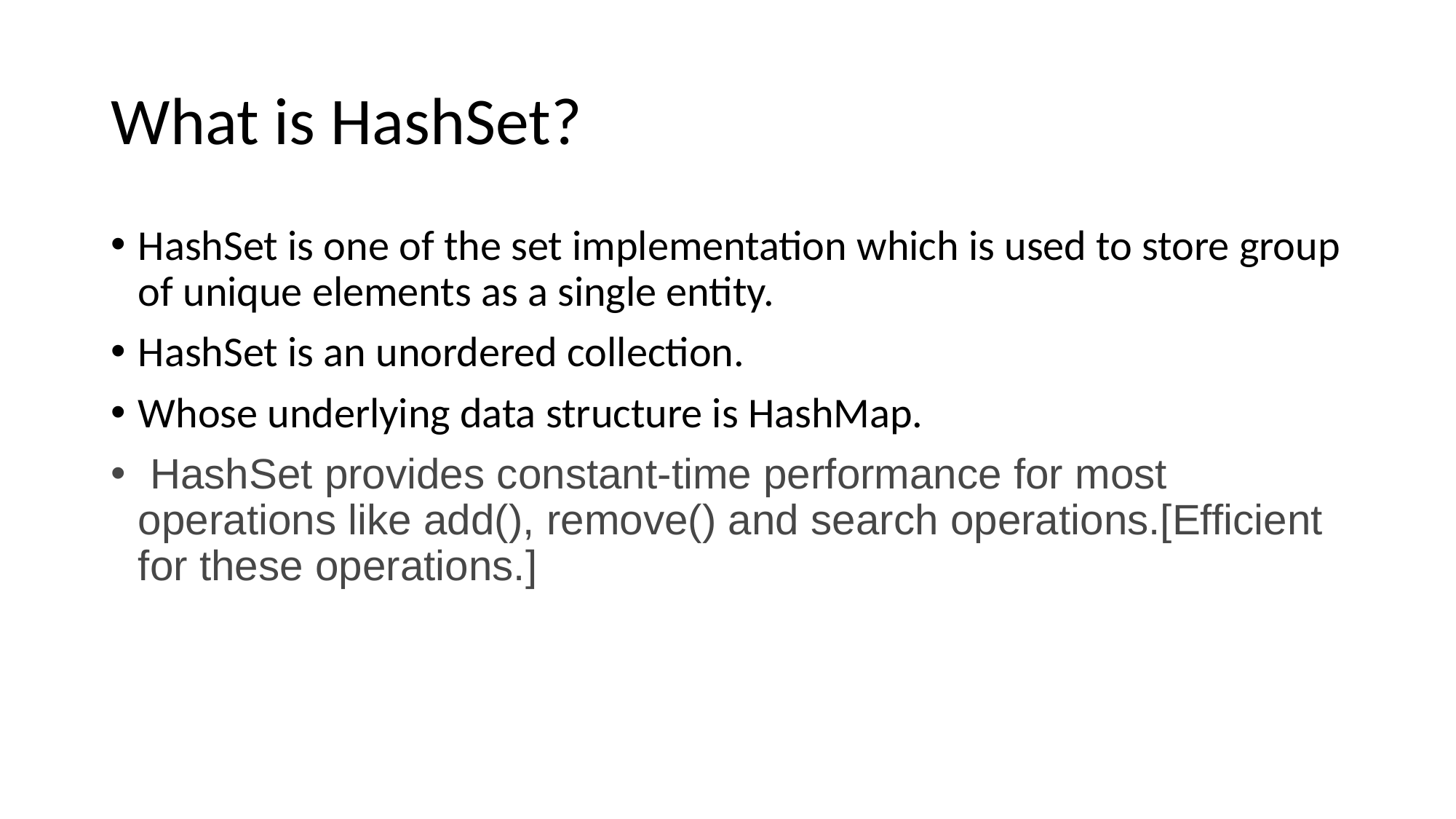

# What is HashSet?
HashSet is one of the set implementation which is used to store group of unique elements as a single entity.
HashSet is an unordered collection.
Whose underlying data structure is HashMap.
 HashSet provides constant-time performance for most operations like add(), remove() and search operations.[Efficient for these operations.]